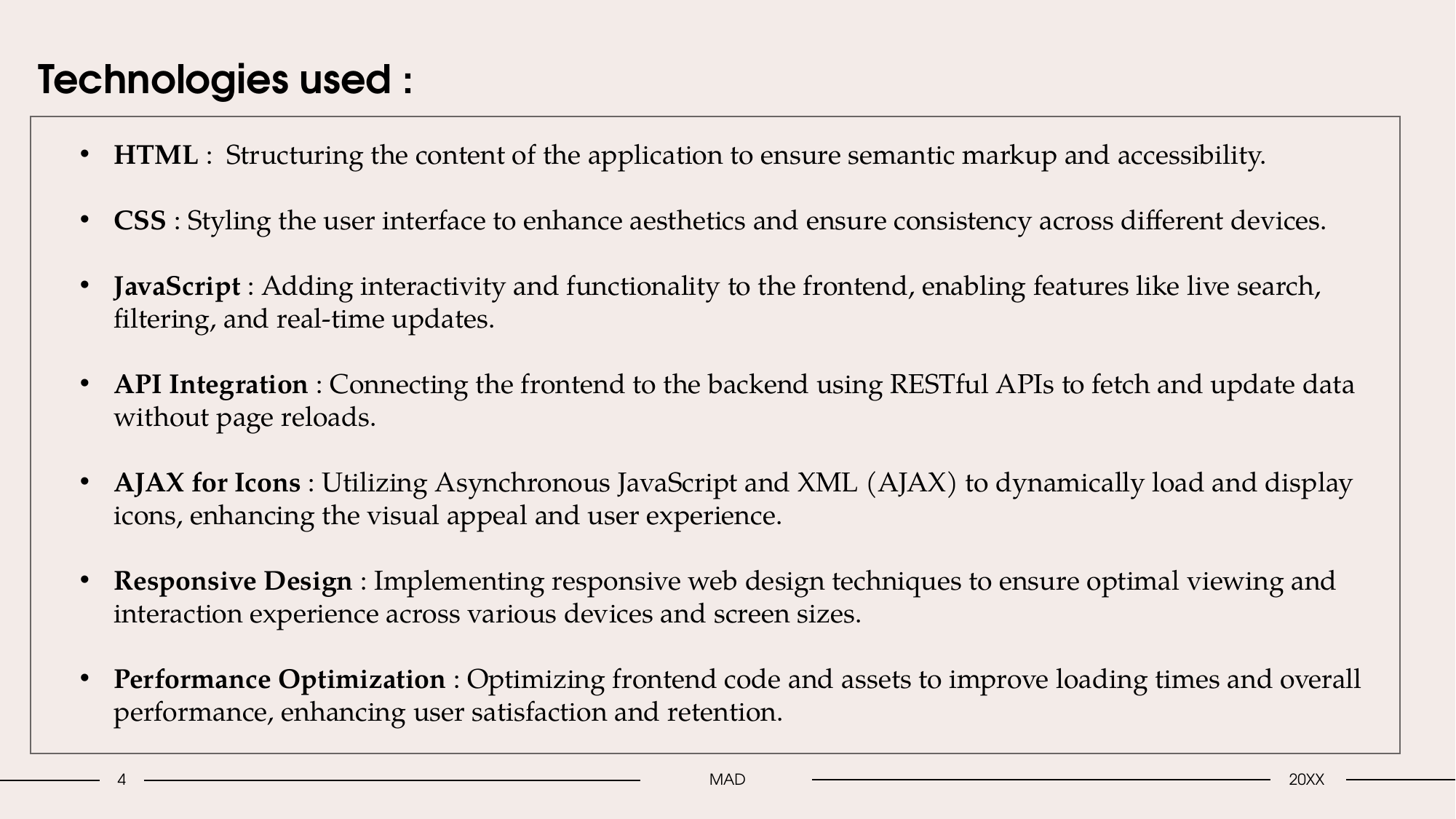

# Technologies used :

HTML :  Structuring the content of the application to ensure semantic markup and accessibility.

CSS : Styling the user interface to enhance aesthetics and ensure consistency across different devices.

JavaScript : Adding interactivity and functionality to the frontend, enabling features like live search, filtering, and real-time updates.

API Integration : Connecting the frontend to the backend using RESTful APIs to fetch and update data without page reloads.

AJAX for Icons : Utilizing Asynchronous JavaScript and XML (AJAX) to dynamically load and display icons, enhancing the visual appeal and user experience.

Responsive Design : Implementing responsive web design techniques to ensure optimal viewing and interaction experience across various devices and screen sizes.

Performance Optimization : Optimizing frontend code and assets to improve loading times and overall performance, enhancing user satisfaction and retention.
4
MAD
20XX